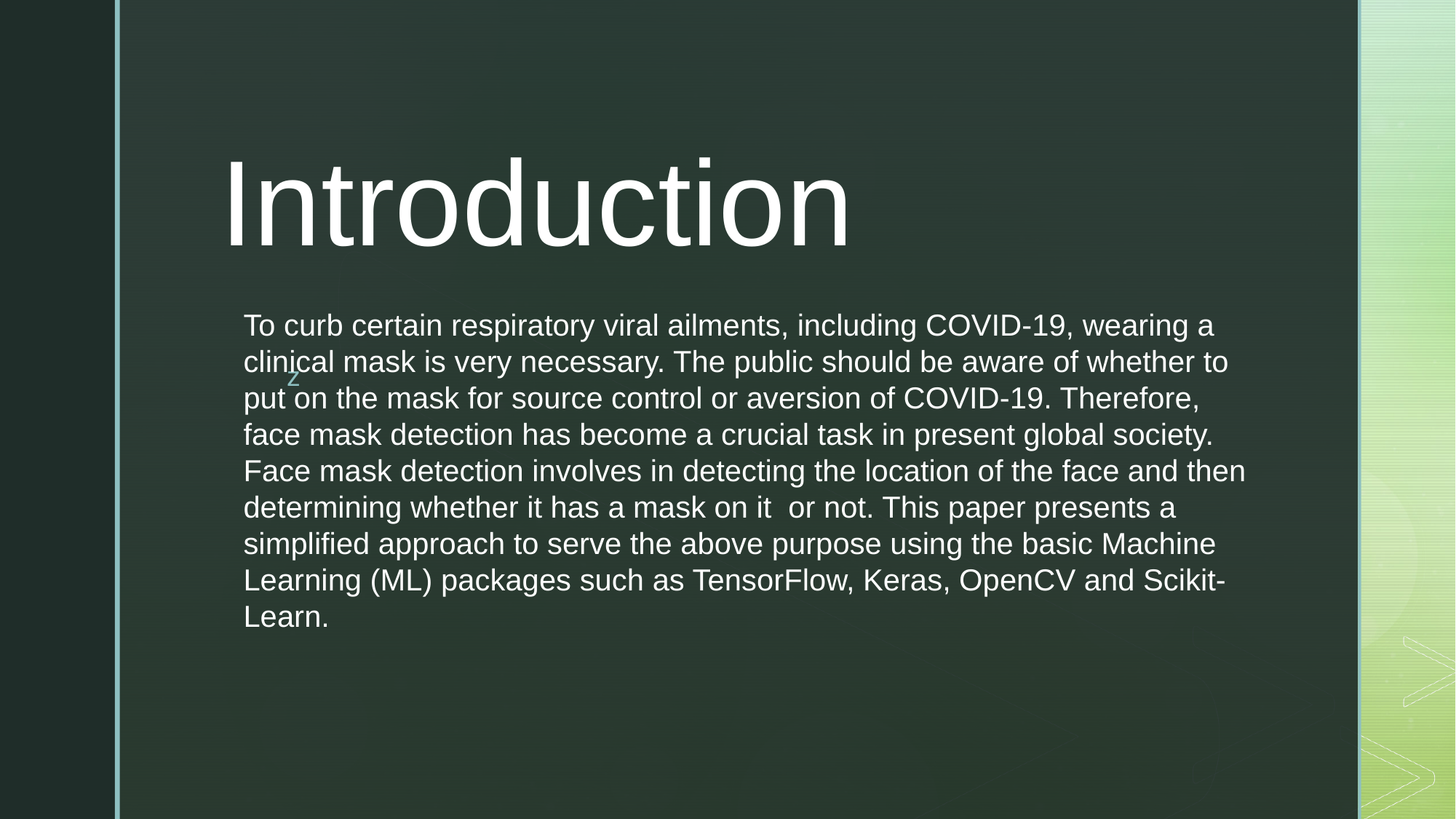

# Introduction
To curb certain respiratory viral ailments, including COVID-19, wearing a clinical mask is very necessary. The public should be aware of whether to put on the mask for source control or aversion of COVID-19. Therefore, face mask detection has become a crucial task in present global society. Face mask detection involves in detecting the location of the face and then determining whether it has a mask on it  or not. This paper presents a simplified approach to serve the above purpose using the basic Machine Learning (ML) packages such as TensorFlow, Keras, OpenCV and Scikit-Learn.